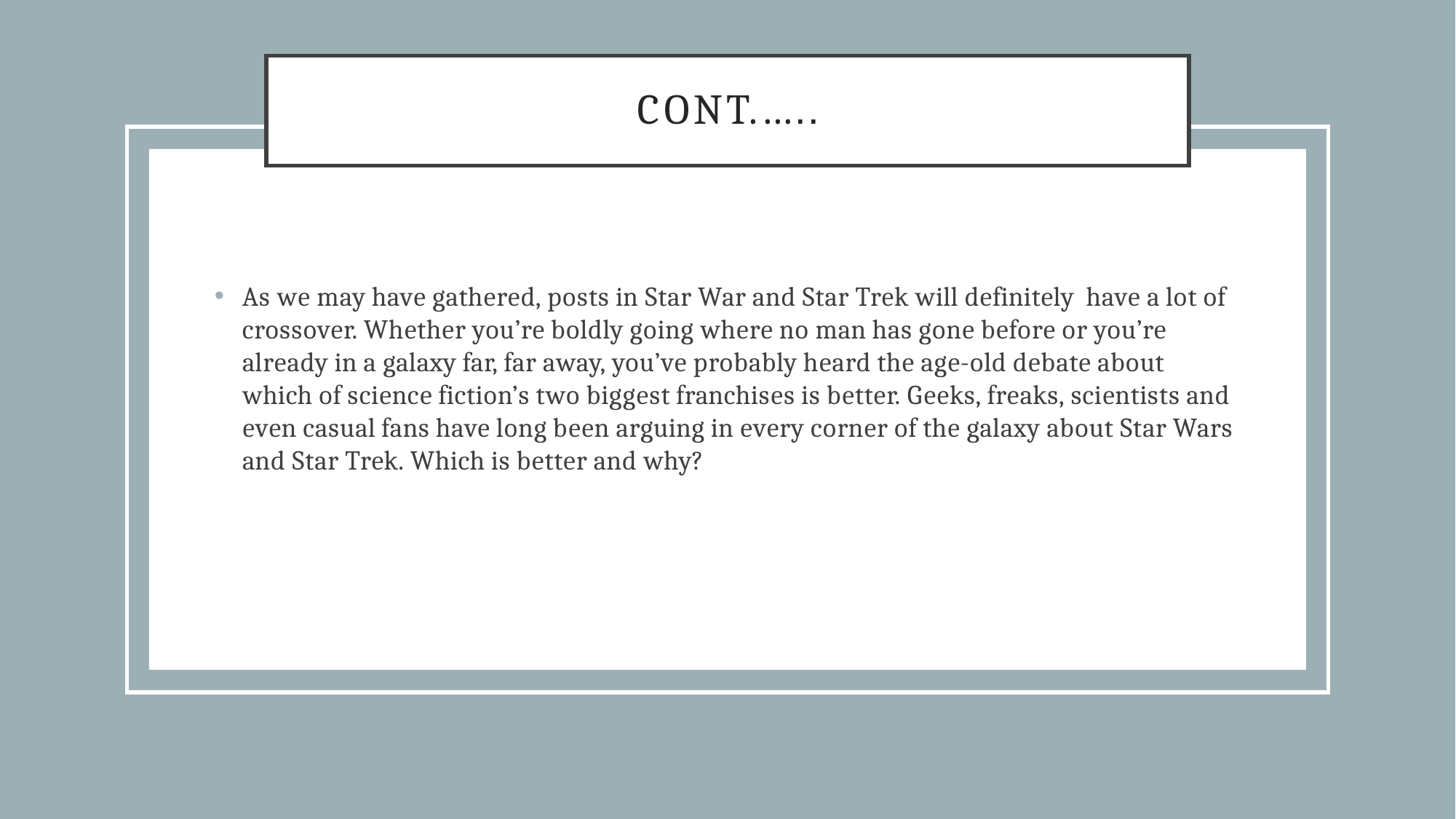

# Cont.…..

As we may have gathered, posts in Star War and Star Trek will definitely  have a lot of crossover. Whether you’re boldly going where no man has gone before or you’re already in a galaxy far, far away, you’ve probably heard the age-old debate about which of science fiction’s two biggest franchises is better. Geeks, freaks, scientists and even casual fans have long been arguing in every corner of the galaxy about Star Wars and Star Trek. Which is better and why?